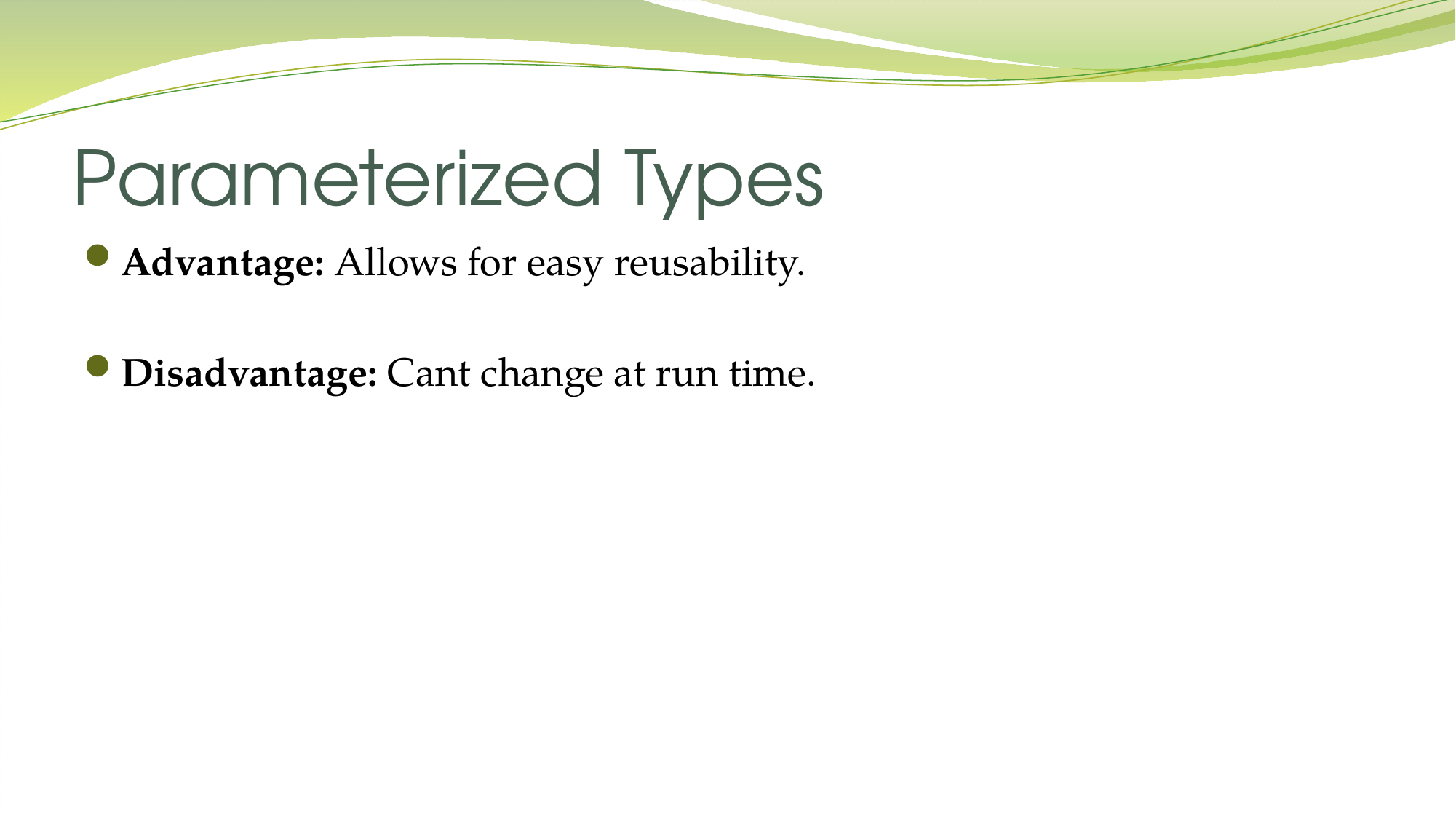

# Parameterized Types
Advantage: Allows for easy reusability.

Disadvantage: Cant change at run time.